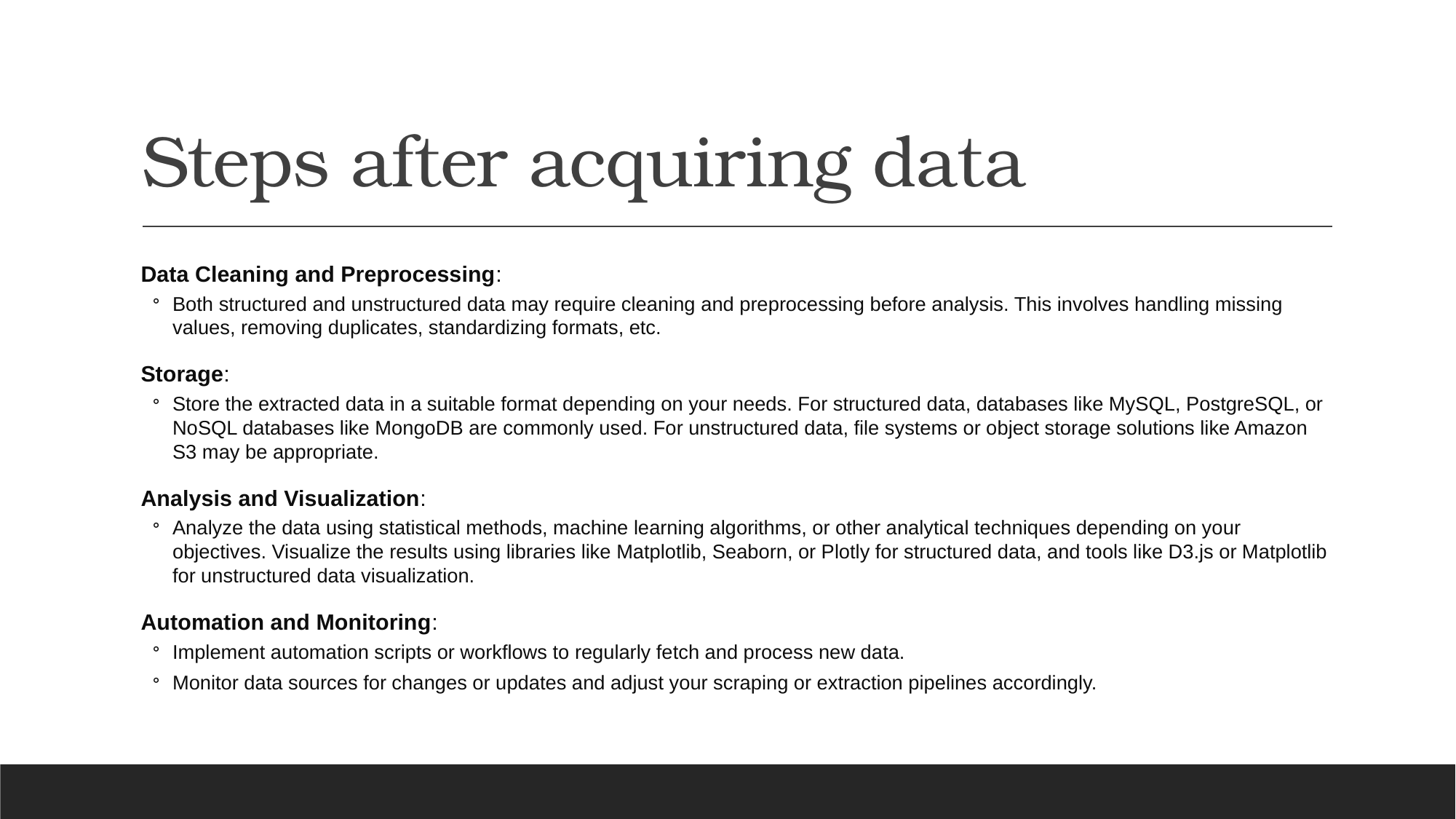

# Steps after acquiring data
Data Cleaning and Preprocessing:
Both structured and unstructured data may require cleaning and preprocessing before analysis. This involves handling missing values, removing duplicates, standardizing formats, etc.
Storage:
Store the extracted data in a suitable format depending on your needs. For structured data, databases like MySQL, PostgreSQL, or NoSQL databases like MongoDB are commonly used. For unstructured data, file systems or object storage solutions like Amazon S3 may be appropriate.
Analysis and Visualization:
Analyze the data using statistical methods, machine learning algorithms, or other analytical techniques depending on your objectives. Visualize the results using libraries like Matplotlib, Seaborn, or Plotly for structured data, and tools like D3.js or Matplotlib for unstructured data visualization.
Automation and Monitoring:
Implement automation scripts or workflows to regularly fetch and process new data.
Monitor data sources for changes or updates and adjust your scraping or extraction pipelines accordingly.